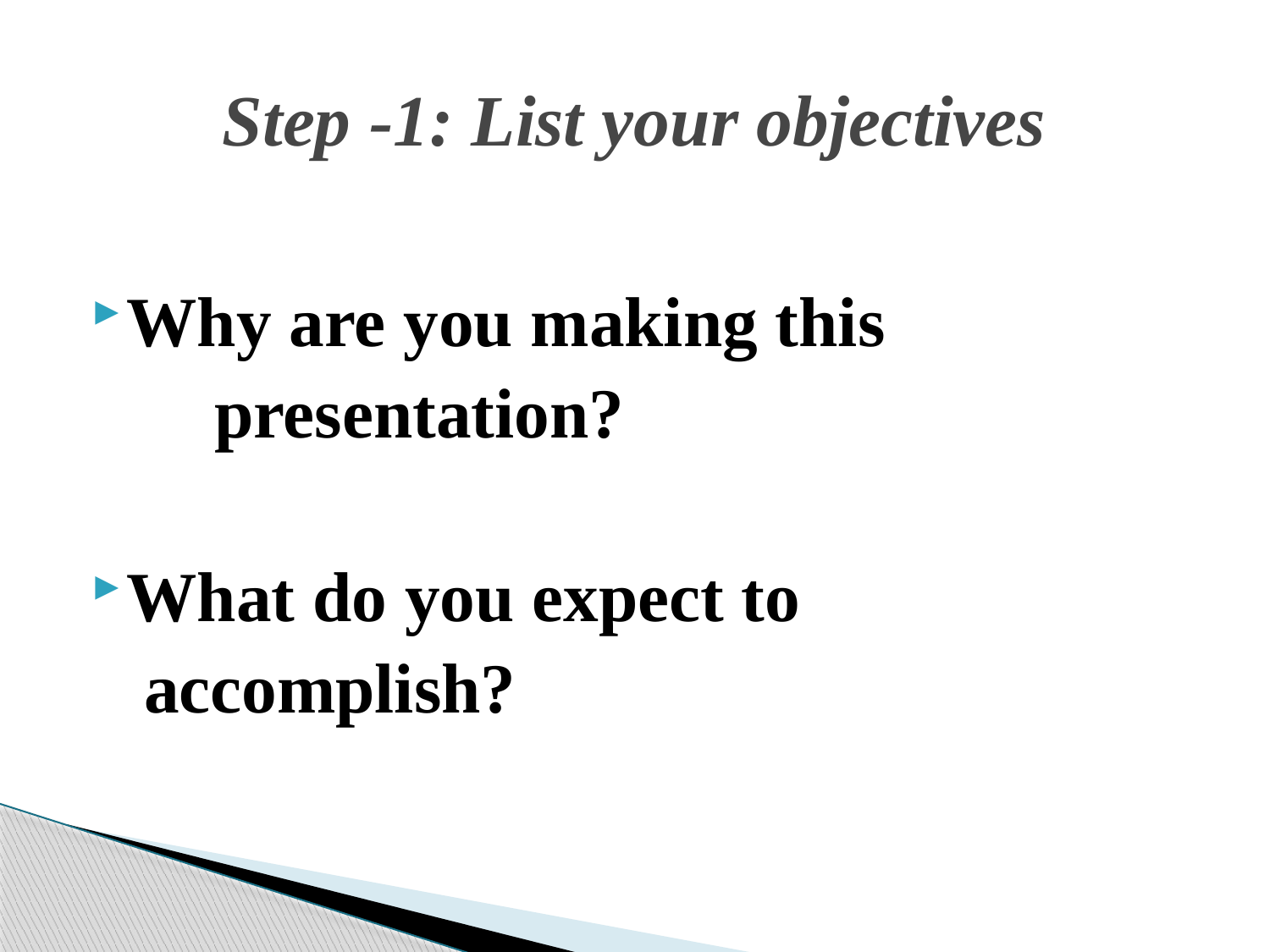

# Step -1: List your objectives

Why are you making this
       presentation?

What do you expect to
   accomplish?